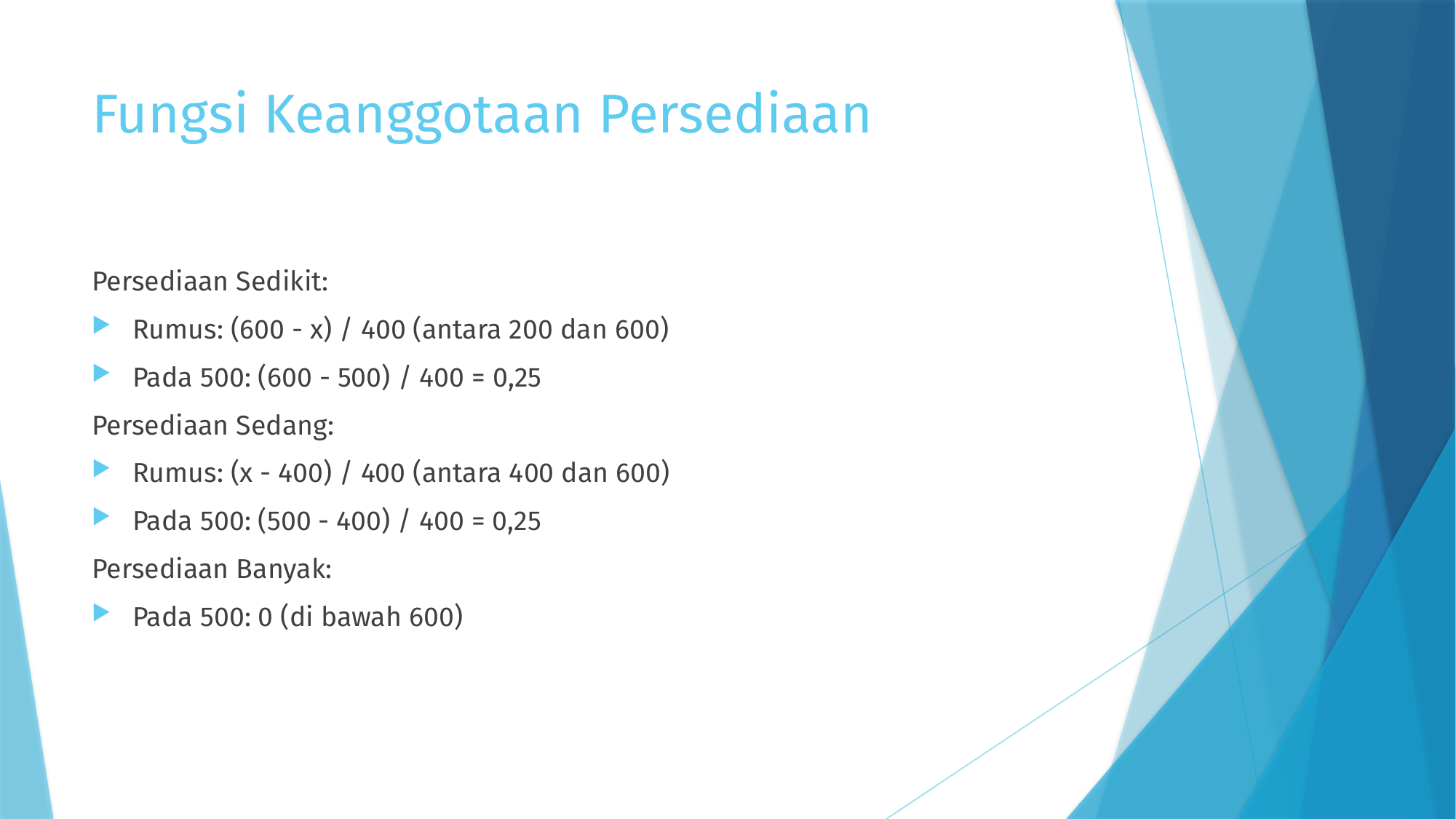

# Fungsi Keanggotaan Persediaan
Persediaan Sedikit:
Rumus: (600 - x) / 400 (antara 200 dan 600)
Pada 500: (600 - 500) / 400 = 0,25
Persediaan Sedang:
Rumus: (x - 400) / 400 (antara 400 dan 600)
Pada 500: (500 - 400) / 400 = 0,25
Persediaan Banyak:
Pada 500: 0 (di bawah 600)